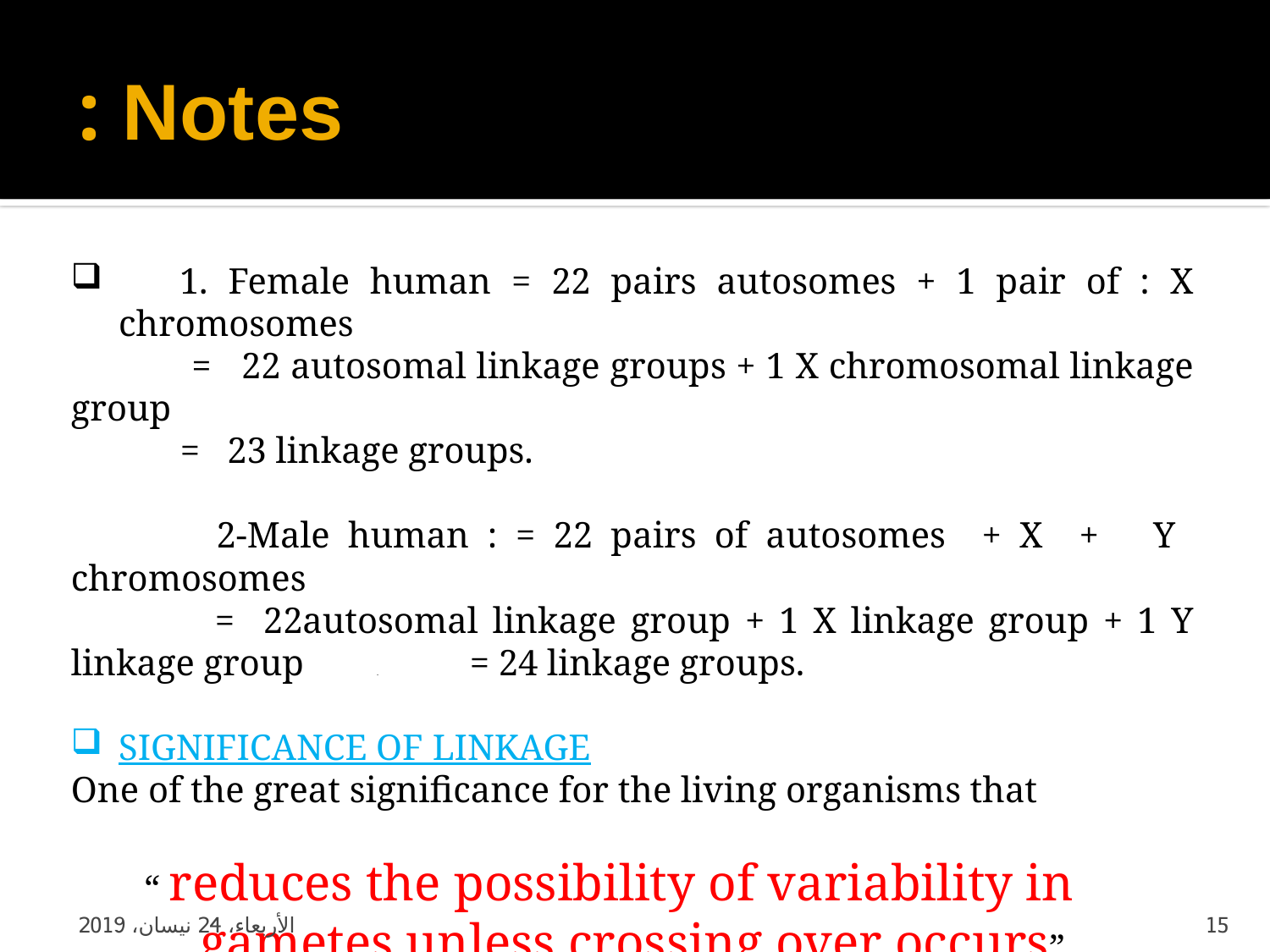

# Notes :
   1. Female human = 22 pairs autosomes + 1 pair of : X chromosomes
            =   22 autosomal linkage groups + 1 X chromosomal linkage group
            =   23 linkage groups.

        2-Male human : = 22 pairs of autosomes  + X  +   Y  chromosomes
          =  22autosomal linkage group + 1 X linkage group + 1 Y linkage group        .          = 24 linkage groups.

SIGNIFICANCE OF LINKAGE
One of the great significance for the living organisms that

        “ reduces the possibility of variability in
          gametes unless crossing over occurs”

الأربعاء، 24 نيسان، 2019
15